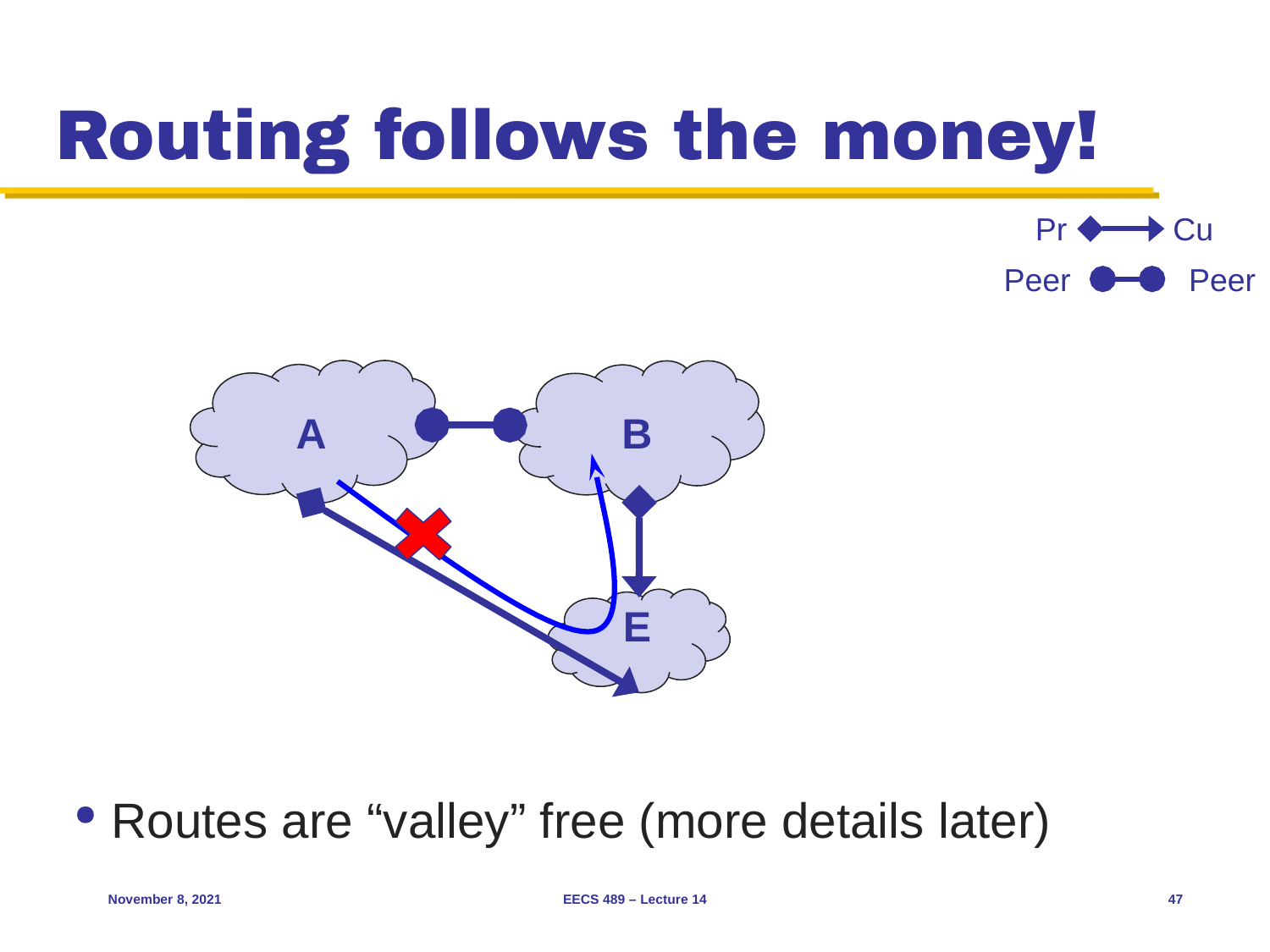

# Routing follows the money!
Pr
Cu
Peer
Peer

A
B

E
Routes are “valley” free (more details later)
November 8, 2021
EECS 489 – Lecture 14
47